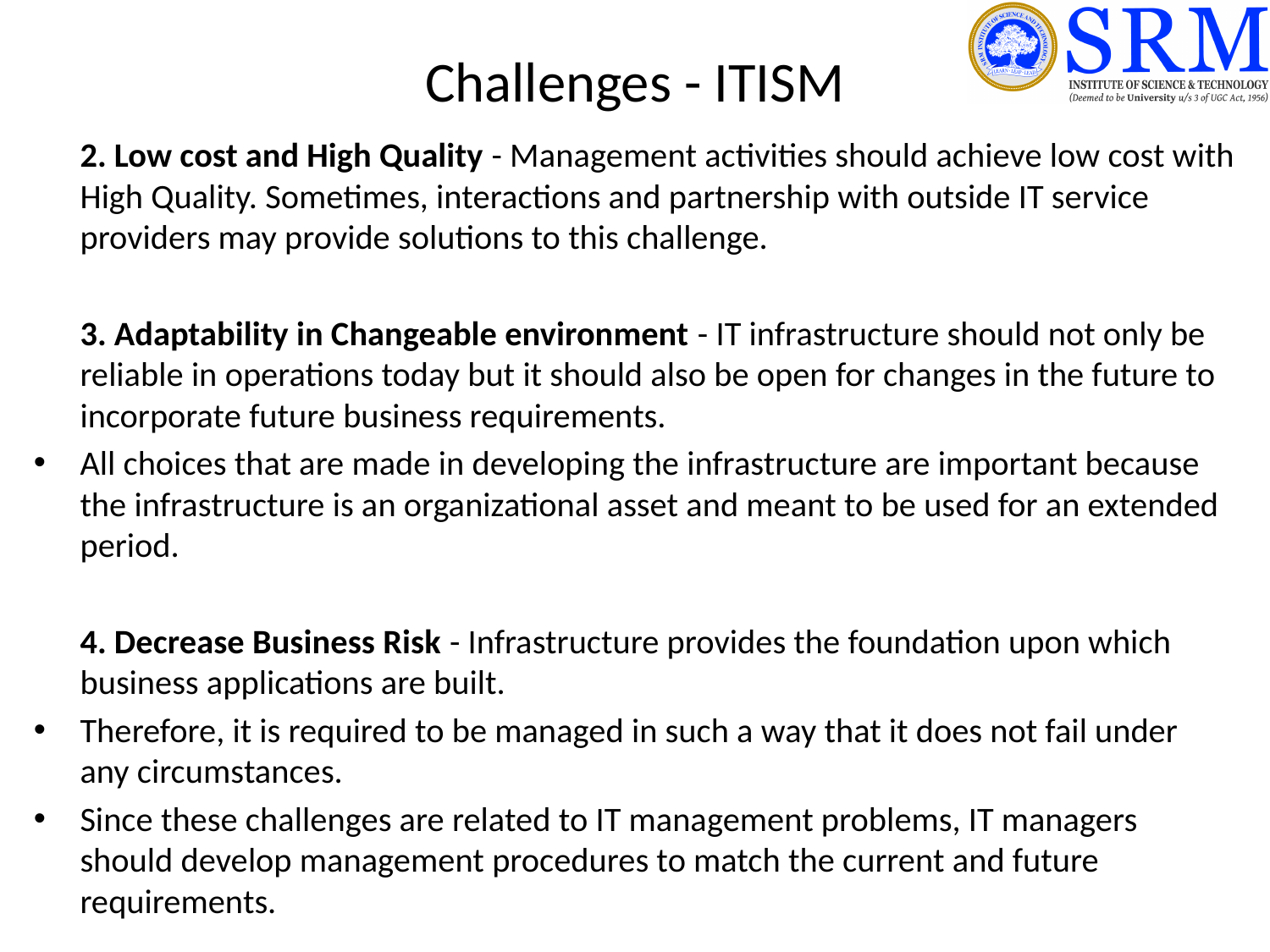

# Challenges - ITISM
	2. Low cost and High Quality - Management activities should achieve low cost with High Quality. Sometimes, interactions and partnership with outside IT service providers may provide solutions to this challenge.

	3. Adaptability in Changeable environment - IT infrastructure should not only be reliable in operations today but it should also be open for changes in the future to incorporate future business requirements.
All choices that are made in developing the infrastructure are important because the infrastructure is an organizational asset and meant to be used for an extended period.

	4. Decrease Business Risk - Infrastructure provides the foundation upon which business applications are built.
Therefore, it is required to be managed in such a way that it does not fail under any circumstances.
Since these challenges are related to IT management problems, IT managers should develop management procedures to match the current and future requirements.